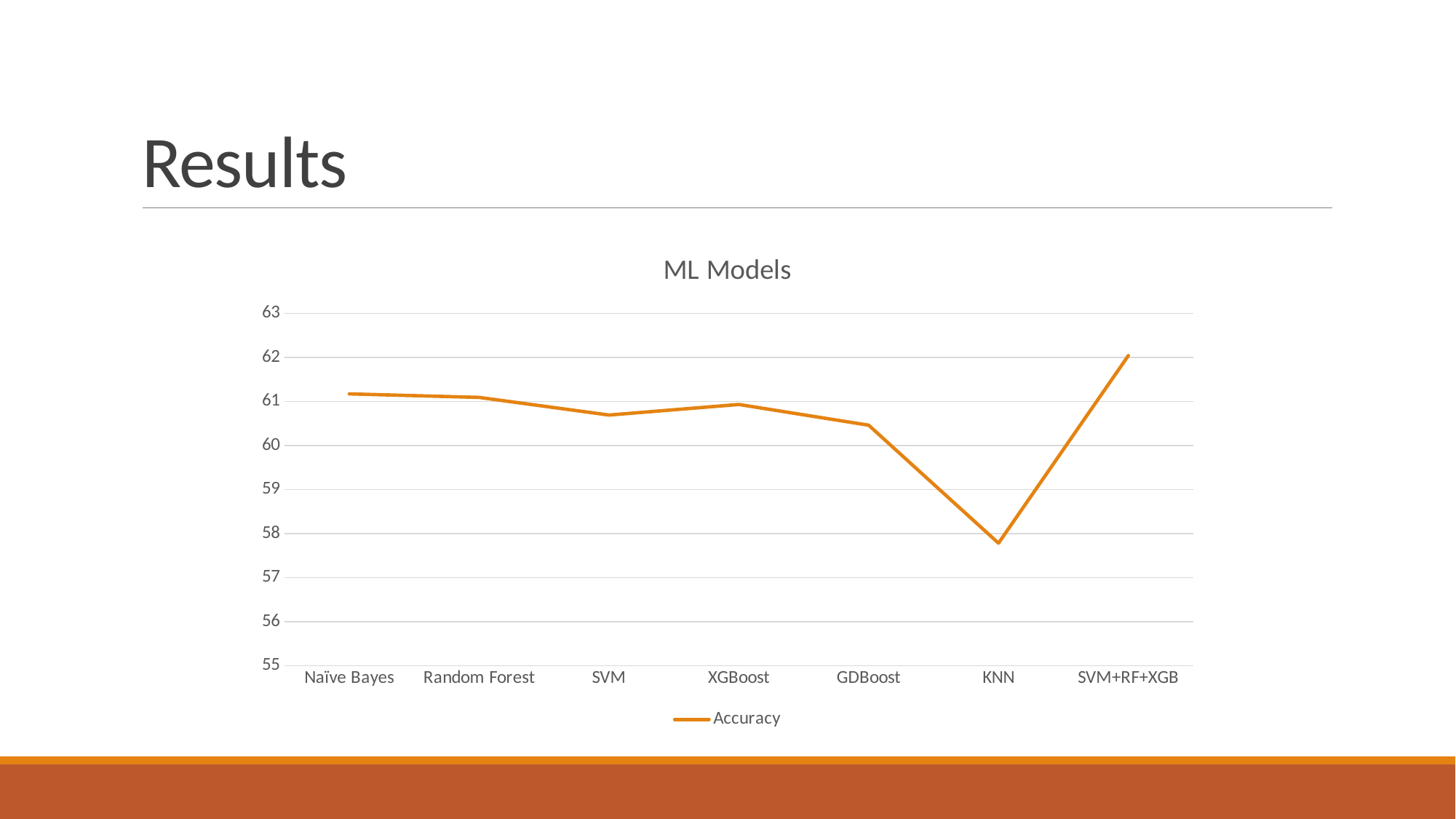

# Results

### Chart: ML Models

| Category | Accuracy |
|---|---|
| Naïve Bayes | 61.17 |
| Random Forest | 61.09 |
| SVM | 60.69 |
| XGBoost | 60.93 |
| GDBoost | 60.46 |
| KNN | 57.78 |
| SVM+RF+XGB | 62.04 |